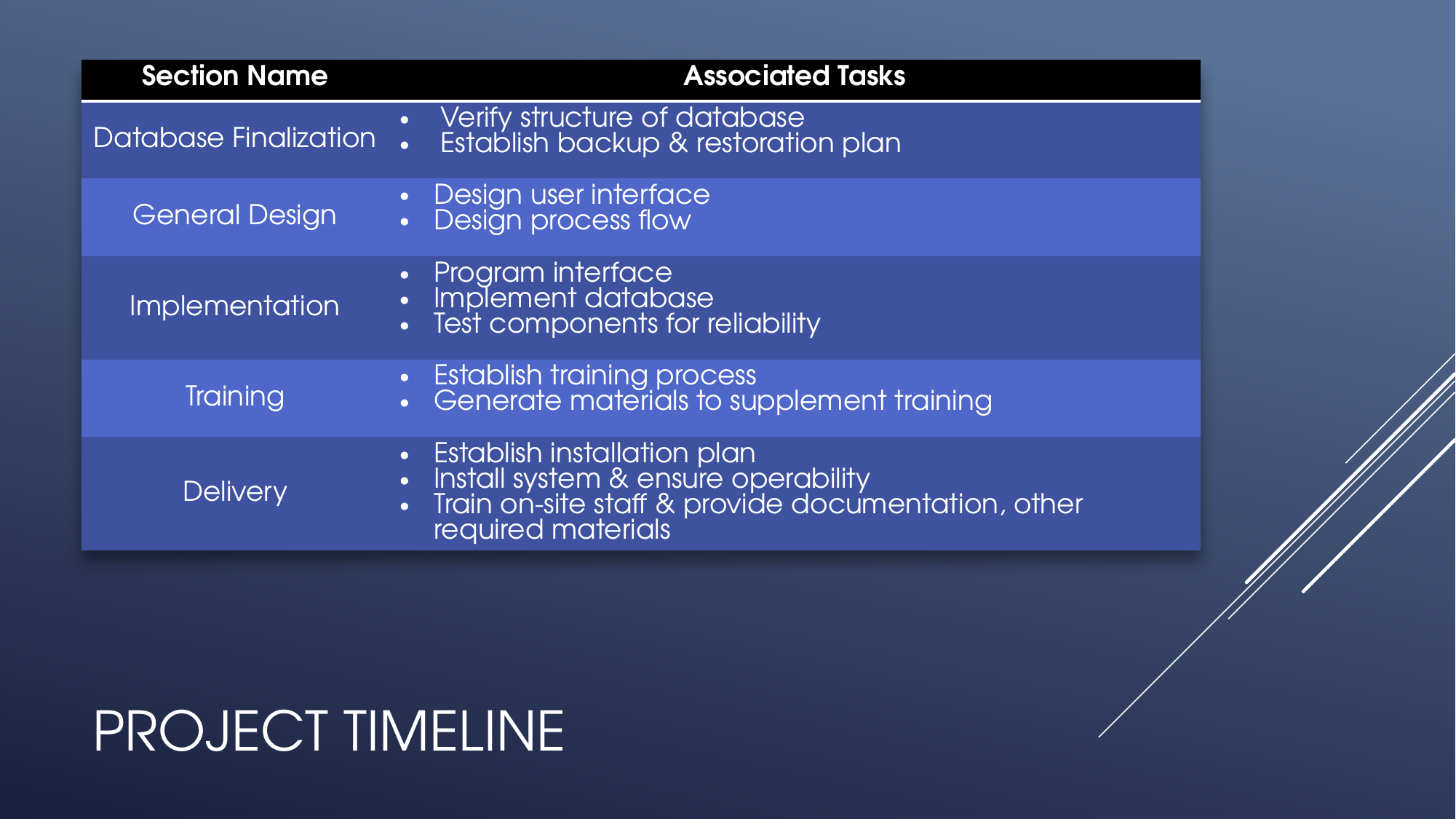

| Section Name | Associated Tasks |
| --- | --- |
| Database Finalization | Verify structure of database Establish backup & restoration plan |
| General Design | Design user interface Design process flow |
| Implementation | Program interface Implement database Test components for reliability |
| Training | Establish training process Generate materials to supplement training |
| Delivery | Establish installation plan Install system & ensure operability Train on-site staff & provide documentation, other required materials |
# Project Timeline